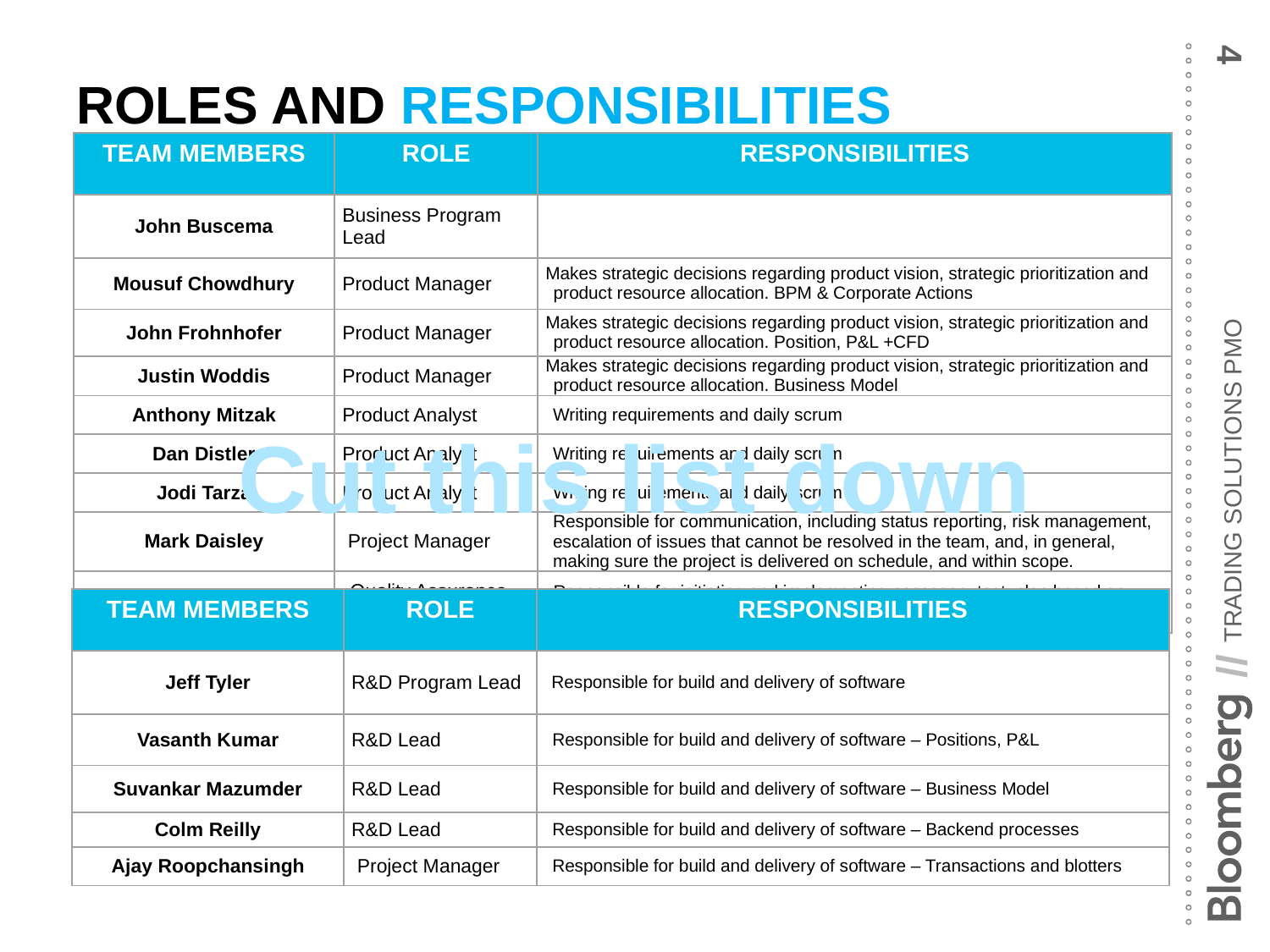

4
# Roles and responsibilities
| TEAM MEMBERS | ROLE | RESPONSIBILITIES |
| --- | --- | --- |
| John Buscema | Business Program Lead |  |
| Mousuf Chowdhury | Product Manager | Makes strategic decisions regarding product vision, strategic prioritization and product resource allocation. BPM & Corporate Actions |
| John Frohnhofer | Product Manager | Makes strategic decisions regarding product vision, strategic prioritization and product resource allocation. Position, P&L +CFD |
| Justin Woddis | Product Manager | Makes strategic decisions regarding product vision, strategic prioritization and product resource allocation. Business Model |
| Anthony Mitzak | Product Analyst | Writing requirements and daily scrum |
| Dan Distler | Product Analyst | Writing requirements and daily scrum |
| Jodi Tarza | Product Analyst | Writing requirements and daily scrum |
| Mark Daisley | Project Manager | Responsible for communication, including status reporting, risk management, escalation of issues that cannot be resolved in the team, and, in general, making sure the project is delivered on schedule, and within scope. |
| - | Quality Assurance Team | Responsible for initiating and implementing necessary test plan based on project requirements & communicating test metrics. |
Cut this list down
| TEAM MEMBERS | ROLE | RESPONSIBILITIES |
| --- | --- | --- |
| Jeff Tyler | R&D Program Lead | Responsible for build and delivery of software |
| Vasanth Kumar | R&D Lead | Responsible for build and delivery of software – Positions, P&L |
| Suvankar Mazumder | R&D Lead | Responsible for build and delivery of software – Business Model |
| Colm Reilly | R&D Lead | Responsible for build and delivery of software – Backend processes |
| Ajay Roopchansingh | Project Manager | Responsible for build and delivery of software – Transactions and blotters |